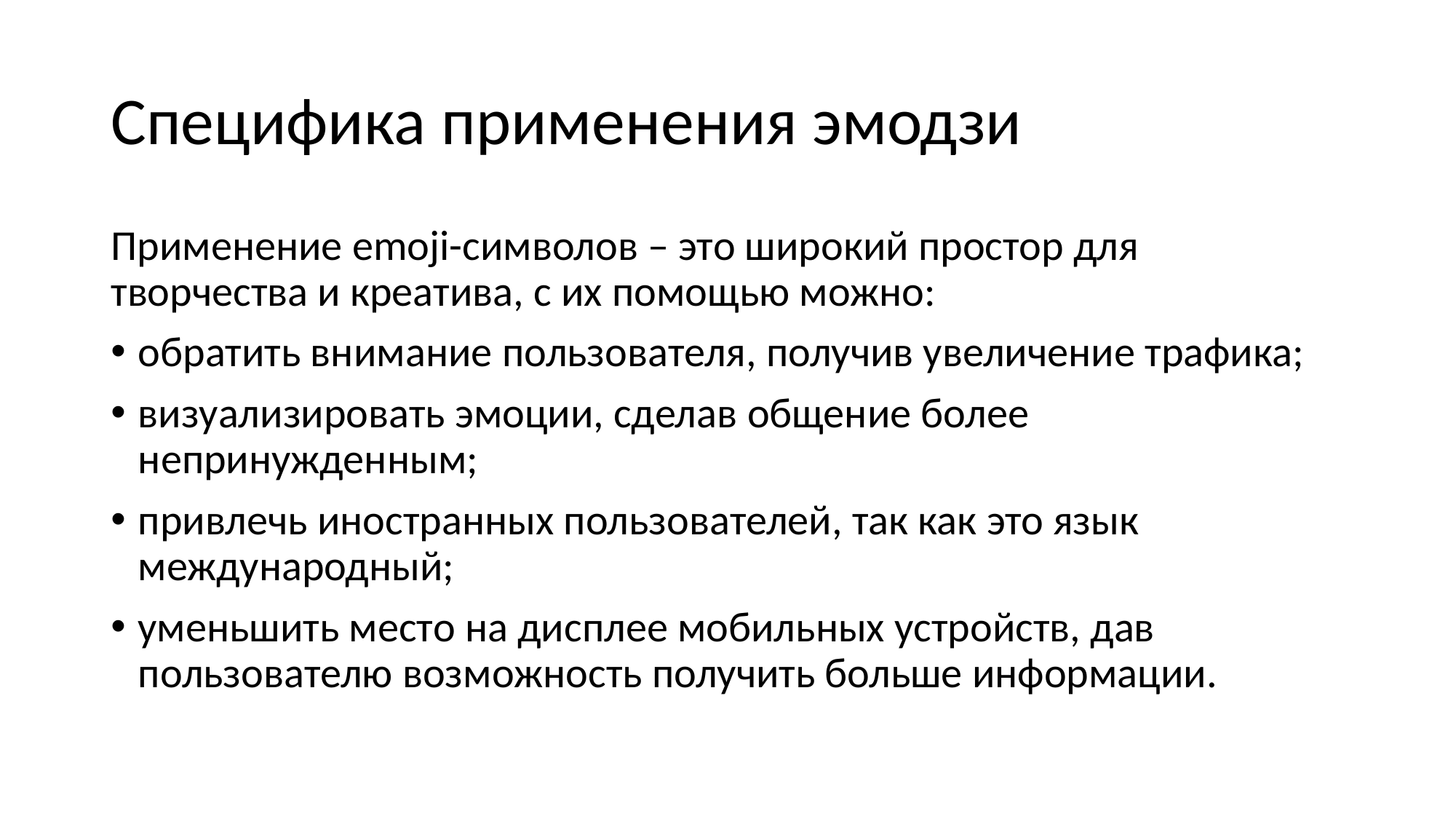

# Специфика применения эмодзи
Применение emoji-символов – это широкий простор для творчества и креатива, с их помощью можно:
обратить внимание пользователя, получив увеличение трафика;
визуализировать эмоции, сделав общение более непринужденным;
привлечь иностранных пользователей, так как это язык международный;
уменьшить место на дисплее мобильных устройств, дав пользователю возможность получить больше информации.